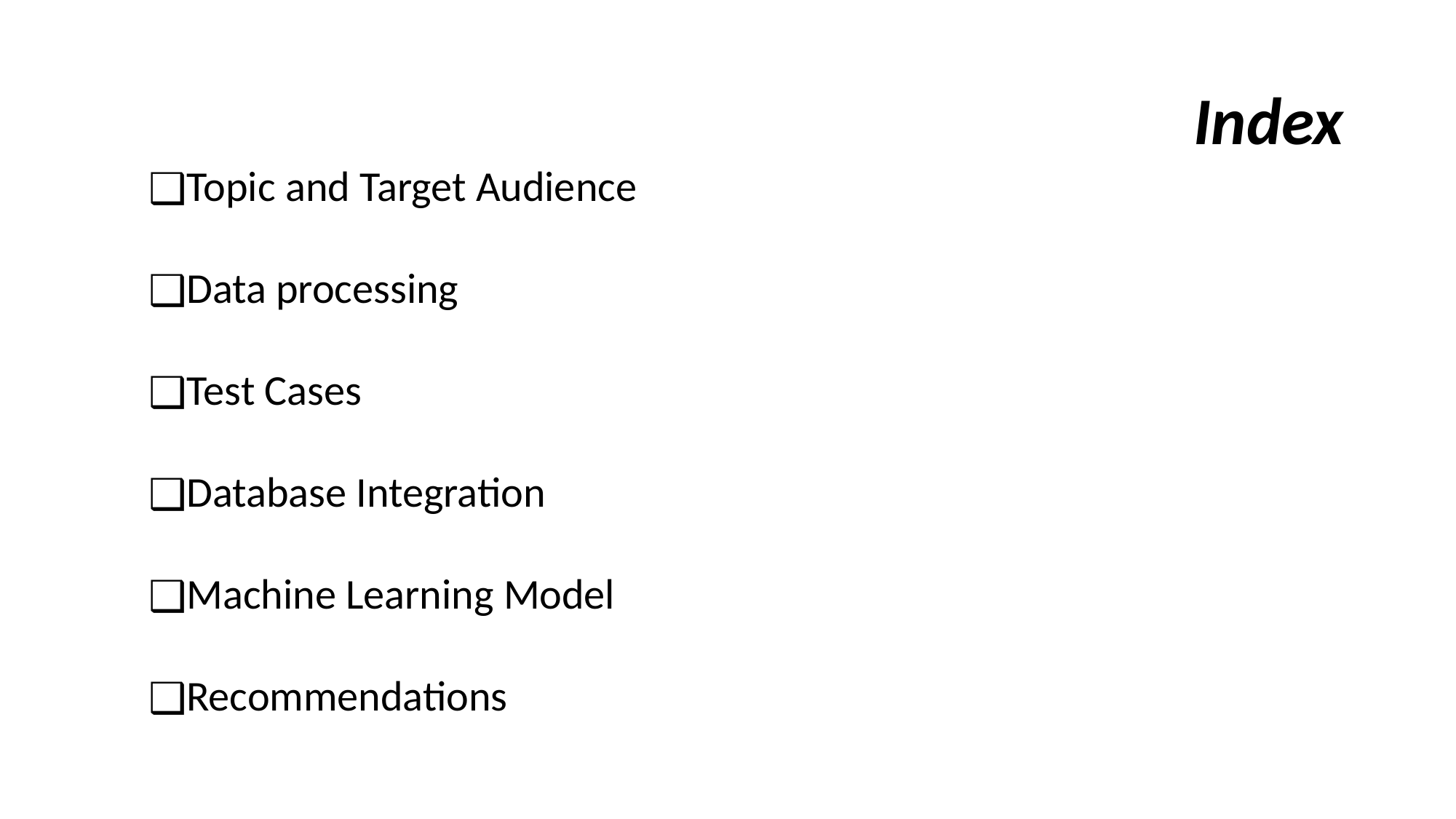

# Index
Topic and Target Audience

Data processing

Test Cases

Database Integration

Machine Learning Model

Recommendations